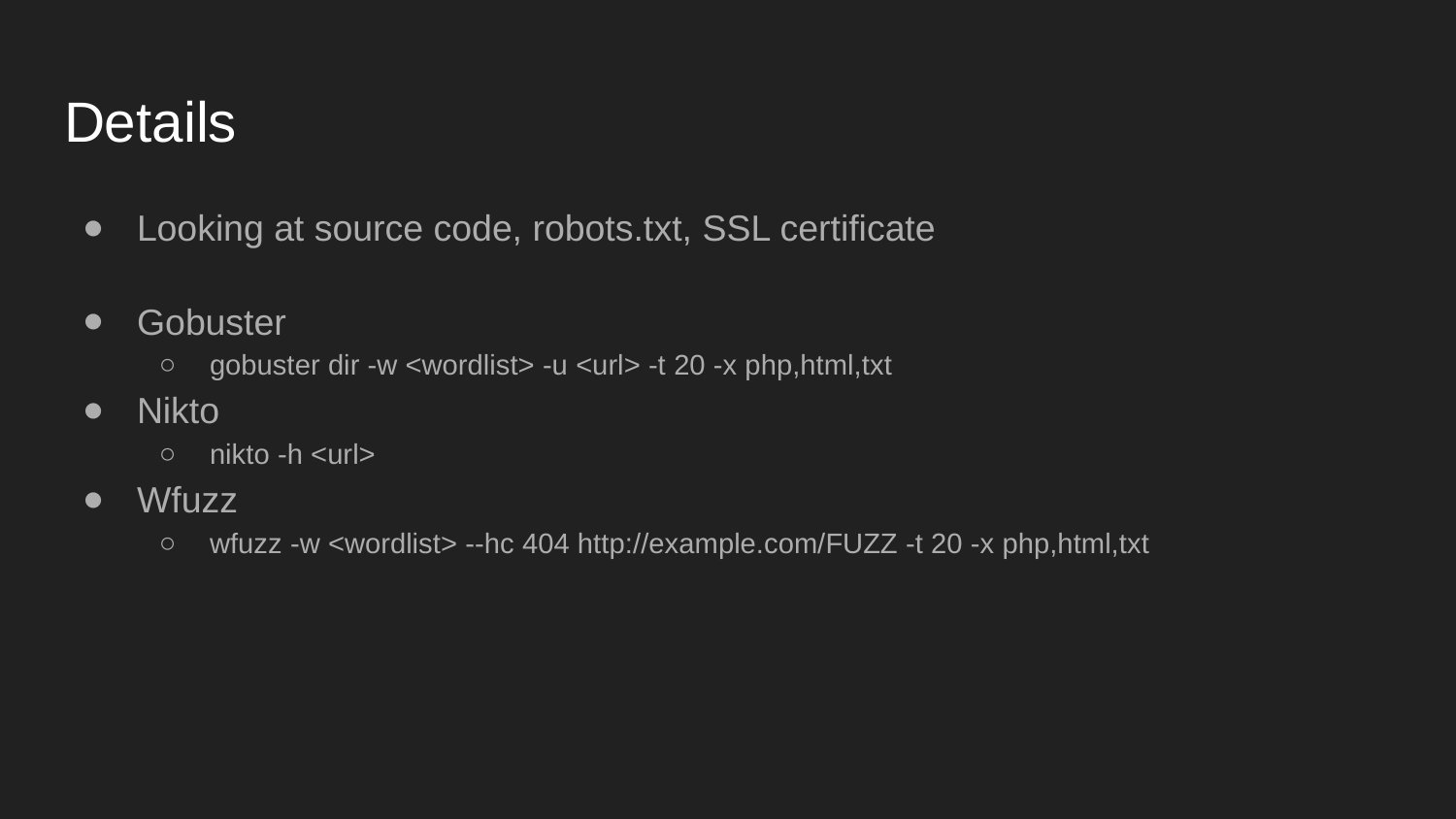

# Details
Looking at source code, robots.txt, SSL certificate
Gobuster
gobuster dir -w <wordlist> -u <url> -t 20 -x php,html,txt
Nikto
nikto -h <url>
Wfuzz
wfuzz -w <wordlist> --hc 404 http://example.com/FUZZ -t 20 -x php,html,txt